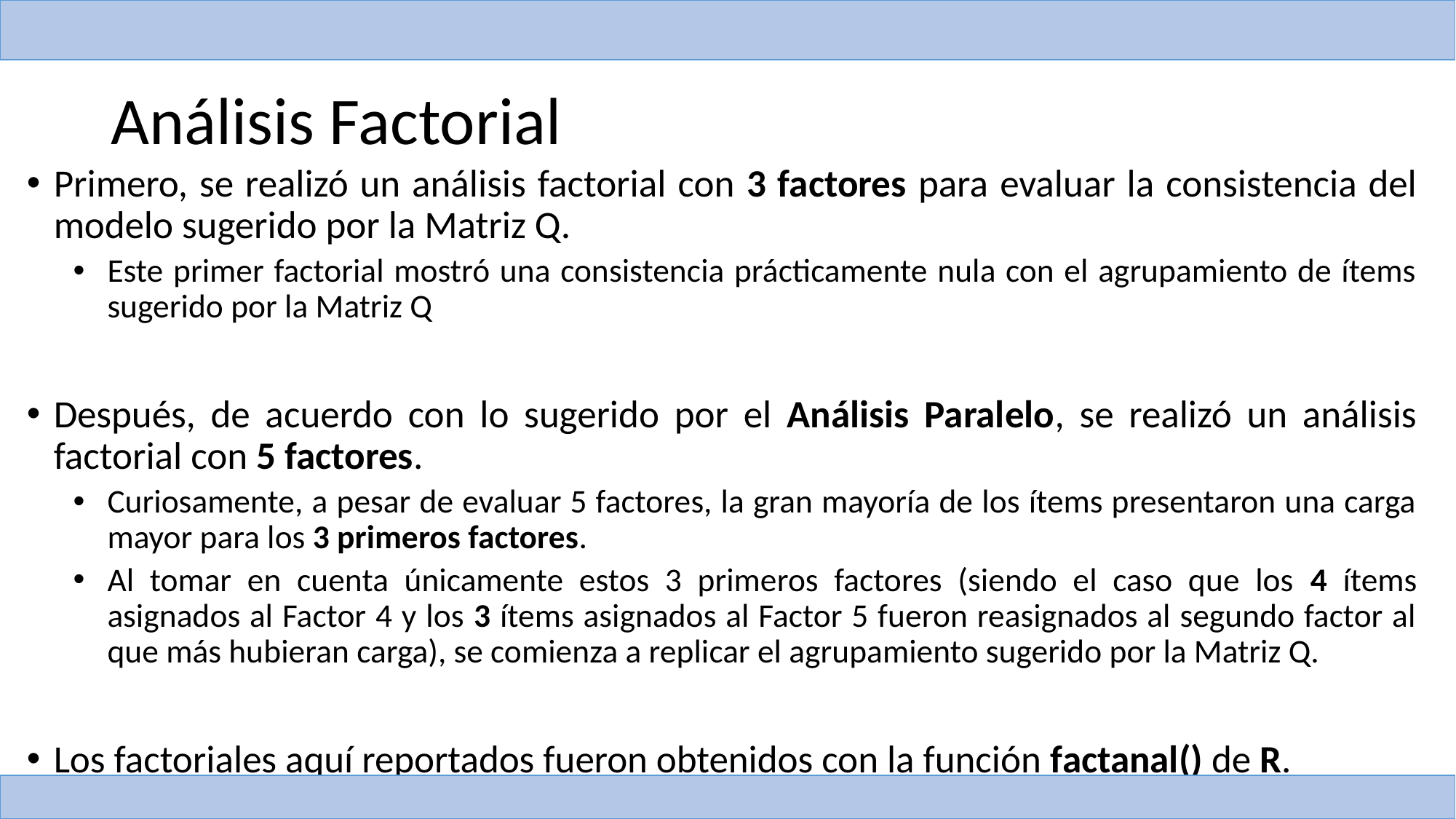

# Análisis Factorial
Primero, se realizó un análisis factorial con 3 factores para evaluar la consistencia del modelo sugerido por la Matriz Q.
Este primer factorial mostró una consistencia prácticamente nula con el agrupamiento de ítems sugerido por la Matriz Q

Después, de acuerdo con lo sugerido por el Análisis Paralelo, se realizó un análisis factorial con 5 factores.
Curiosamente, a pesar de evaluar 5 factores, la gran mayoría de los ítems presentaron una carga mayor para los 3 primeros factores.
Al tomar en cuenta únicamente estos 3 primeros factores (siendo el caso que los 4 ítems asignados al Factor 4 y los 3 ítems asignados al Factor 5 fueron reasignados al segundo factor al que más hubieran carga), se comienza a replicar el agrupamiento sugerido por la Matriz Q.

Los factoriales aquí reportados fueron obtenidos con la función factanal() de R.